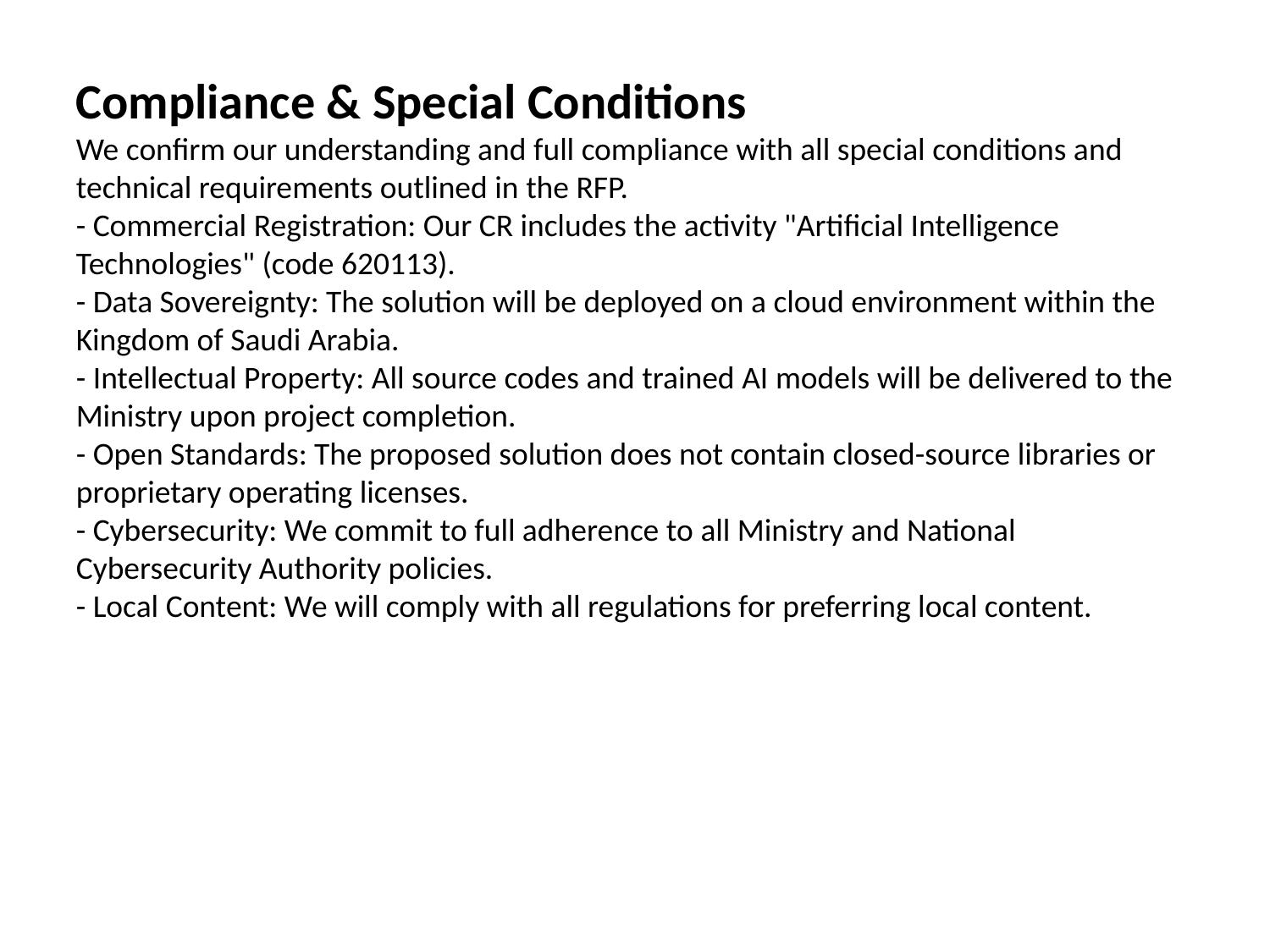

Compliance & Special Conditions
We confirm our understanding and full compliance with all special conditions and technical requirements outlined in the RFP.
- Commercial Registration: Our CR includes the activity "Artificial Intelligence Technologies" (code 620113).
- Data Sovereignty: The solution will be deployed on a cloud environment within the Kingdom of Saudi Arabia.
- Intellectual Property: All source codes and trained AI models will be delivered to the Ministry upon project completion.
- Open Standards: The proposed solution does not contain closed-source libraries or proprietary operating licenses.
- Cybersecurity: We commit to full adherence to all Ministry and National Cybersecurity Authority policies.
- Local Content: We will comply with all regulations for preferring local content.